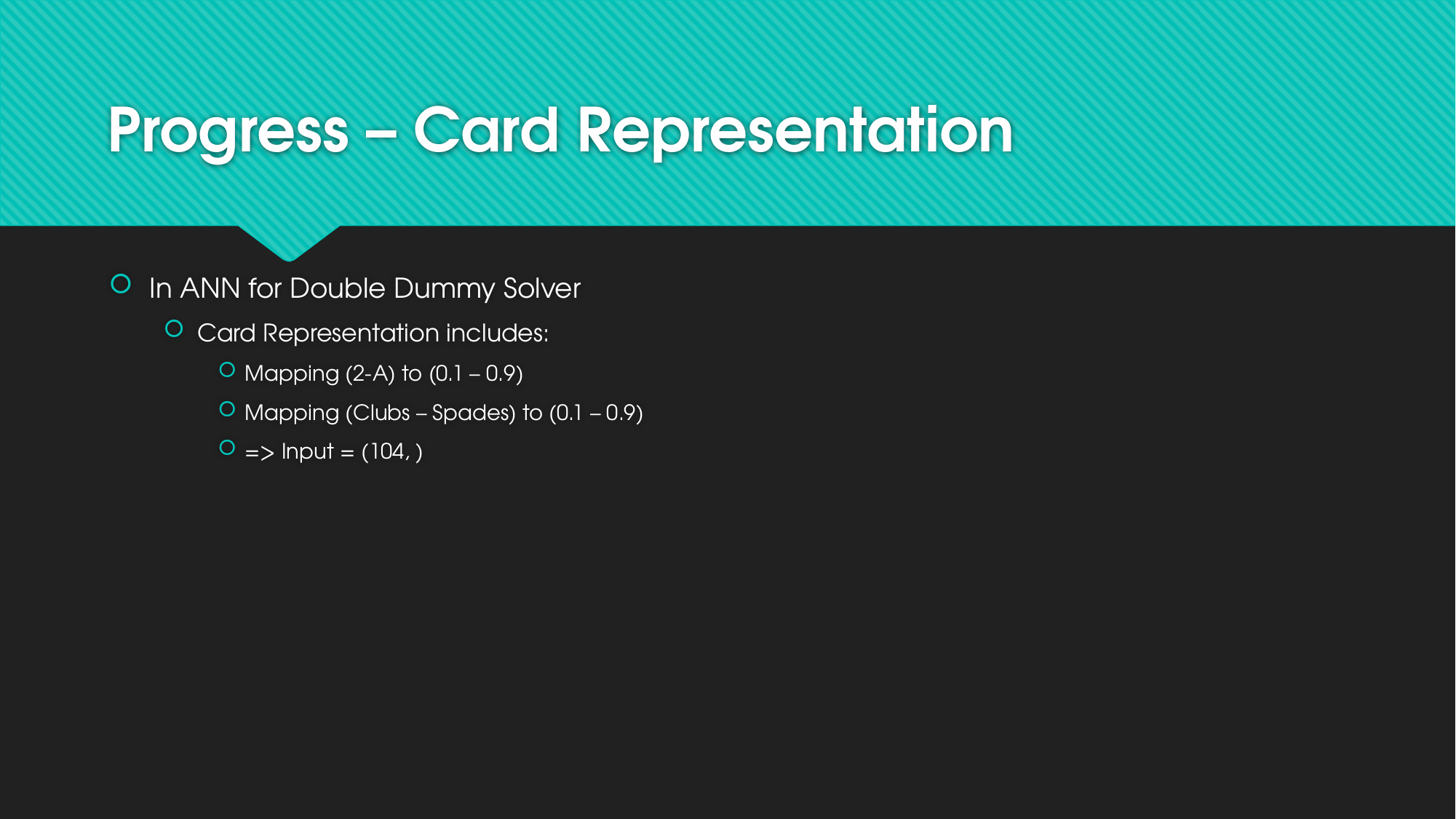

# Progress – Card Representation
In ANN for Double Dummy Solver
Card Representation includes:
Mapping (2-A) to (0.1 – 0.9)
Mapping (Clubs – Spades) to (0.1 – 0.9)
=> Input = (104, )